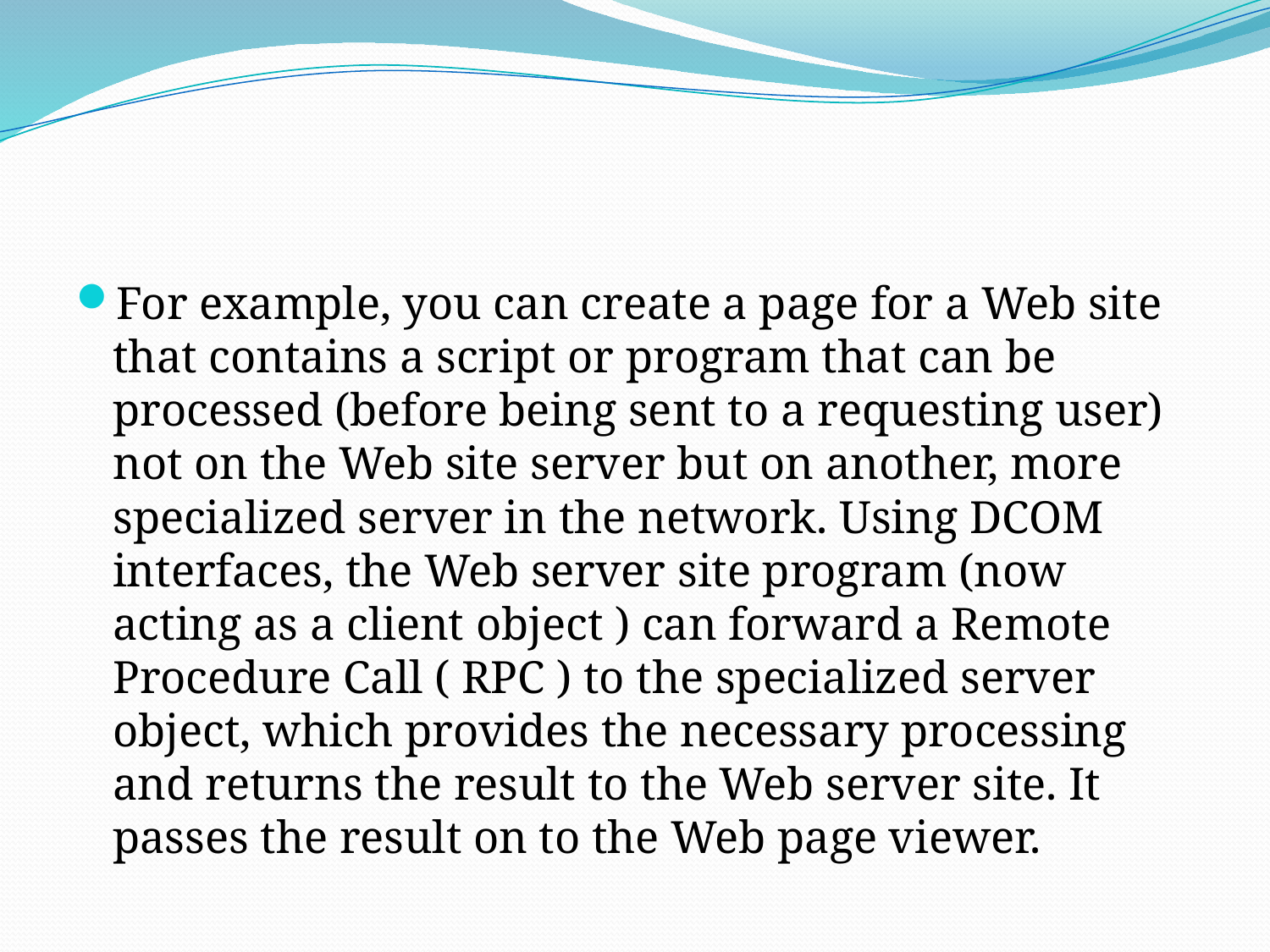

#
For example, you can create a page for a Web site that contains a script or program that can be processed (before being sent to a requesting user) not on the Web site server but on another, more specialized server in the network. Using DCOM interfaces, the Web server site program (now acting as a client object ) can forward a Remote Procedure Call ( RPC ) to the specialized server object, which provides the necessary processing and returns the result to the Web server site. It passes the result on to the Web page viewer.